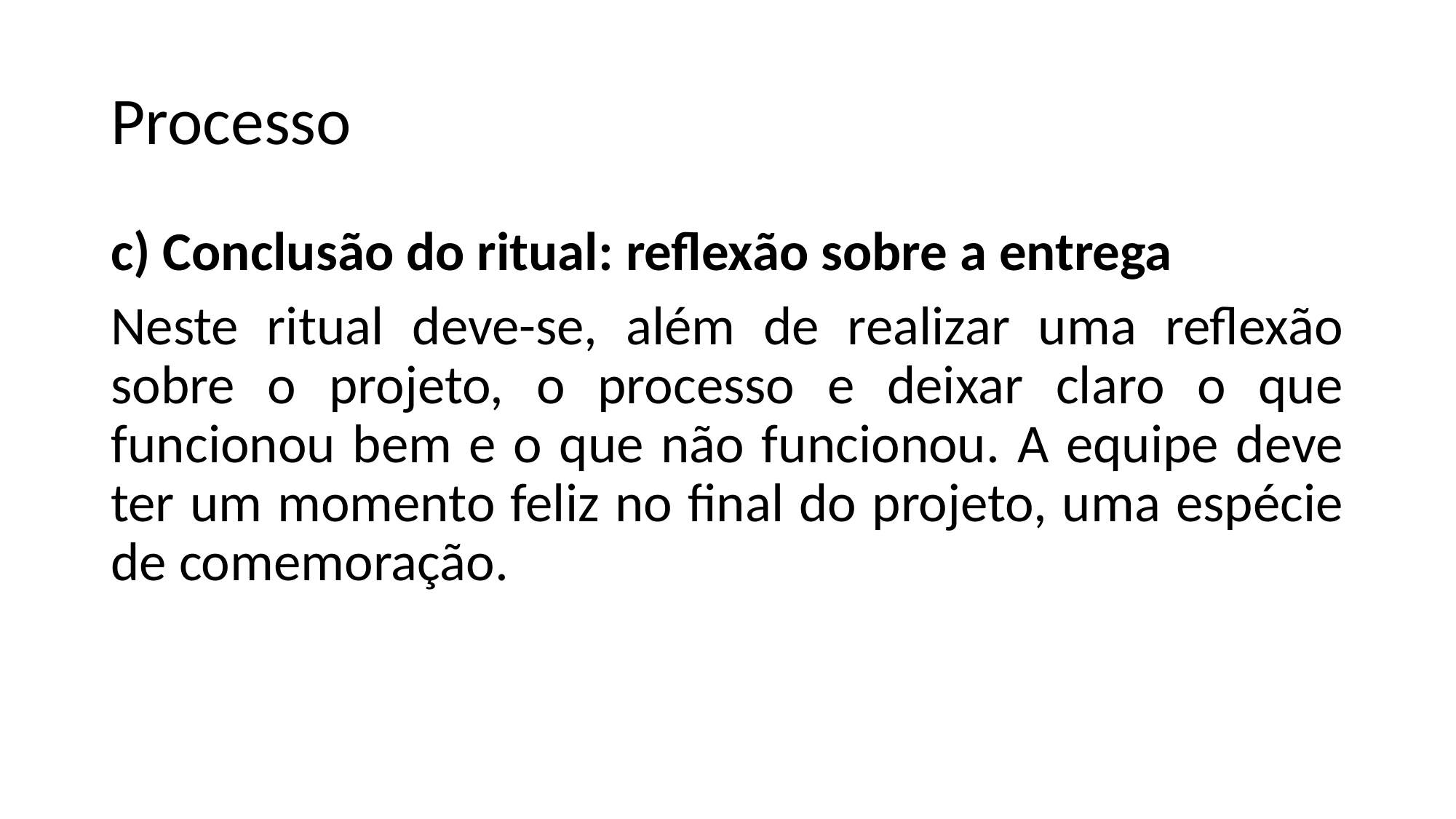

# Processo
c) Conclusão do ritual: reflexão sobre a entrega
Neste ritual deve-se, além de realizar uma reflexão sobre o projeto, o processo e deixar claro o que funcionou bem e o que não funcionou. A equipe deve ter um momento feliz no final do projeto, uma espécie de comemoração.